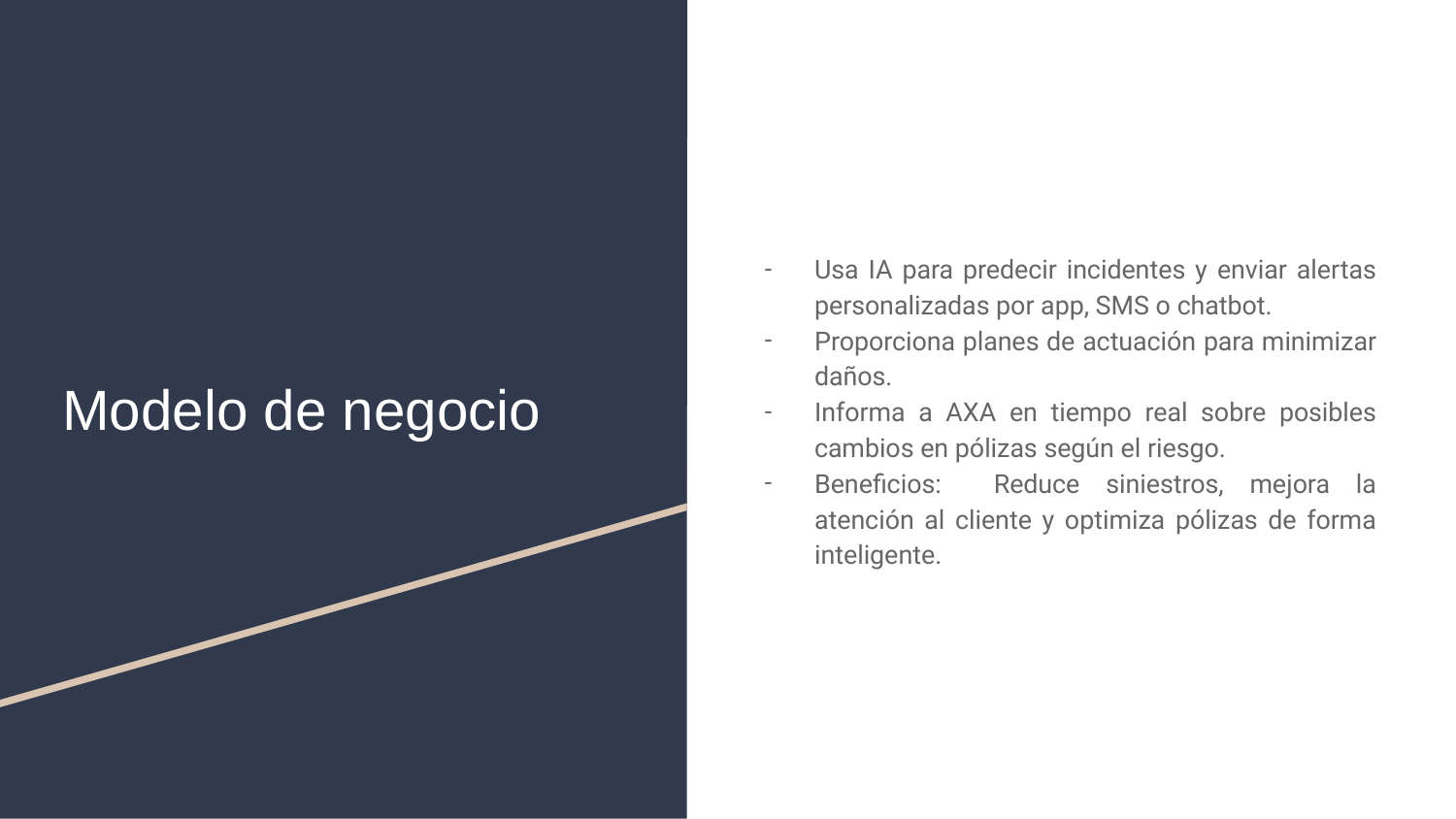

Usa IA para predecir incidentes y enviar alertas personalizadas por app, SMS o chatbot.
Proporciona planes de actuación para minimizar daños.
Informa a AXA en tiempo real sobre posibles cambios en pólizas según el riesgo.
Beneficios:  Reduce siniestros, mejora la atención al cliente y optimiza pólizas de forma inteligente.
# Modelo de negocio